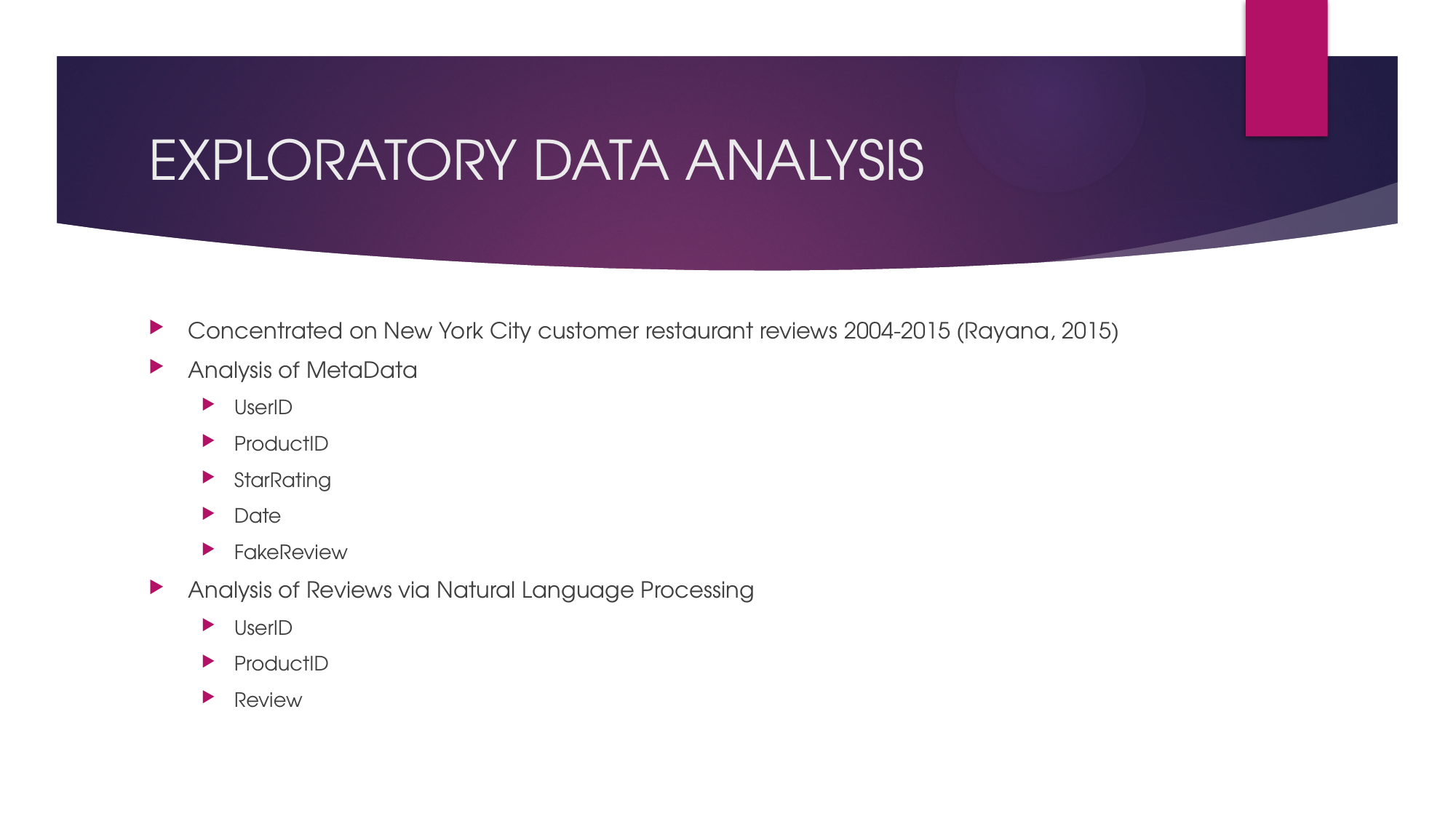

# EXPLORATORY DATA ANALYSIS
Concentrated on New York City customer restaurant reviews 2004-2015 (Rayana, 2015)
Analysis of MetaData
UserID
ProductID
StarRating
Date
FakeReview
Analysis of Reviews via Natural Language Processing
UserID
ProductID
Review